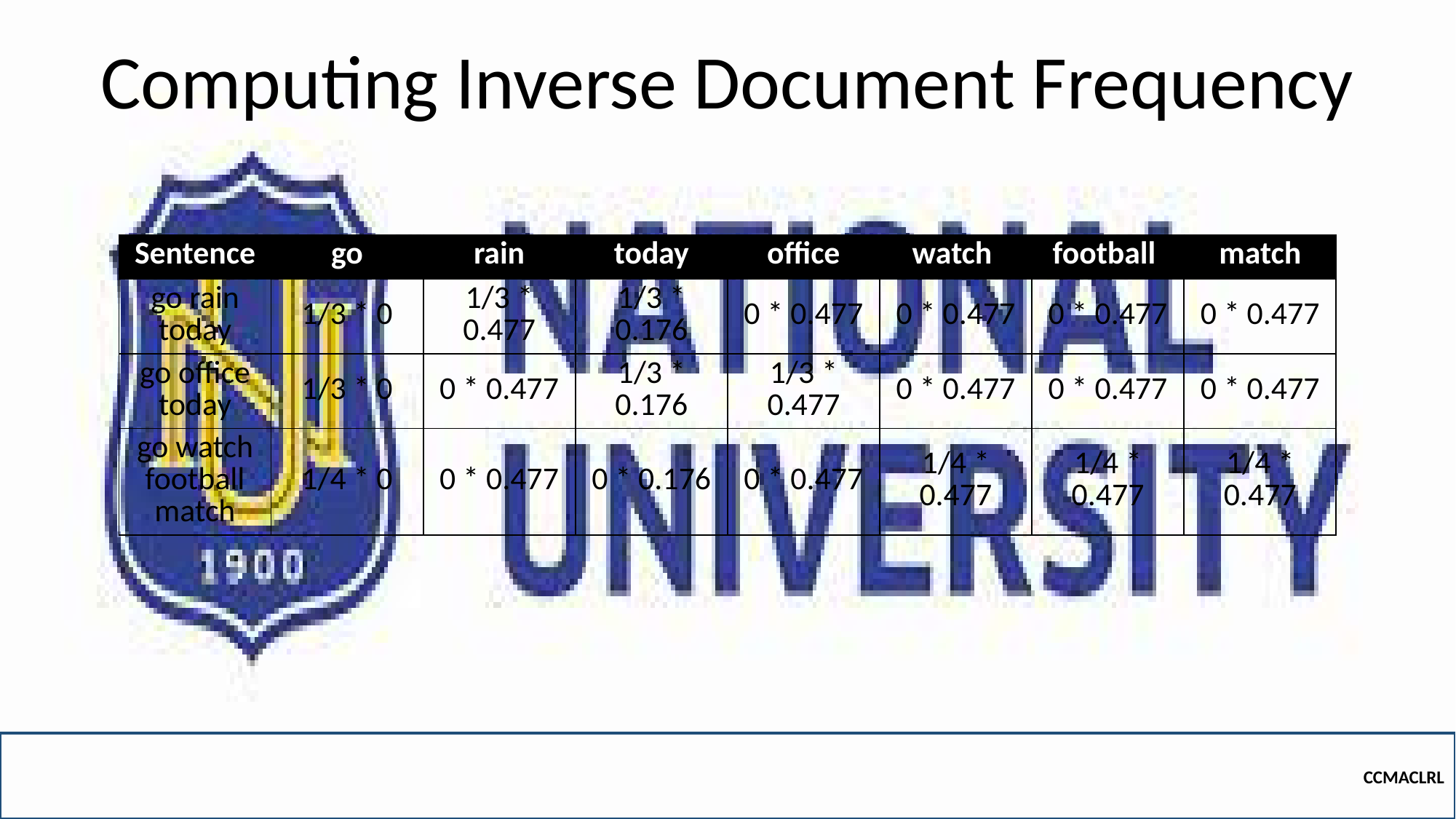

# Computing Inverse Document Frequency
| Sentence | go | rain | today | office | watch | football | match |
| --- | --- | --- | --- | --- | --- | --- | --- |
| go rain today | 1/3 \* 0 | 1/3 \* 0.477 | 1/3 \* 0.176 | 0 \* 0.477 | 0 \* 0.477 | 0 \* 0.477 | 0 \* 0.477 |
| go office today | 1/3 \* 0 | 0 \* 0.477 | 1/3 \* 0.176 | 1/3 \* 0.477 | 0 \* 0.477 | 0 \* 0.477 | 0 \* 0.477 |
| go watch football match | 1/4 \* 0 | 0 \* 0.477 | 0 \* 0.176 | 0 \* 0.477 | 1/4 \* 0.477 | 1/4 \* 0.477 | 1/4 \* 0.477 |
CCMACLRL